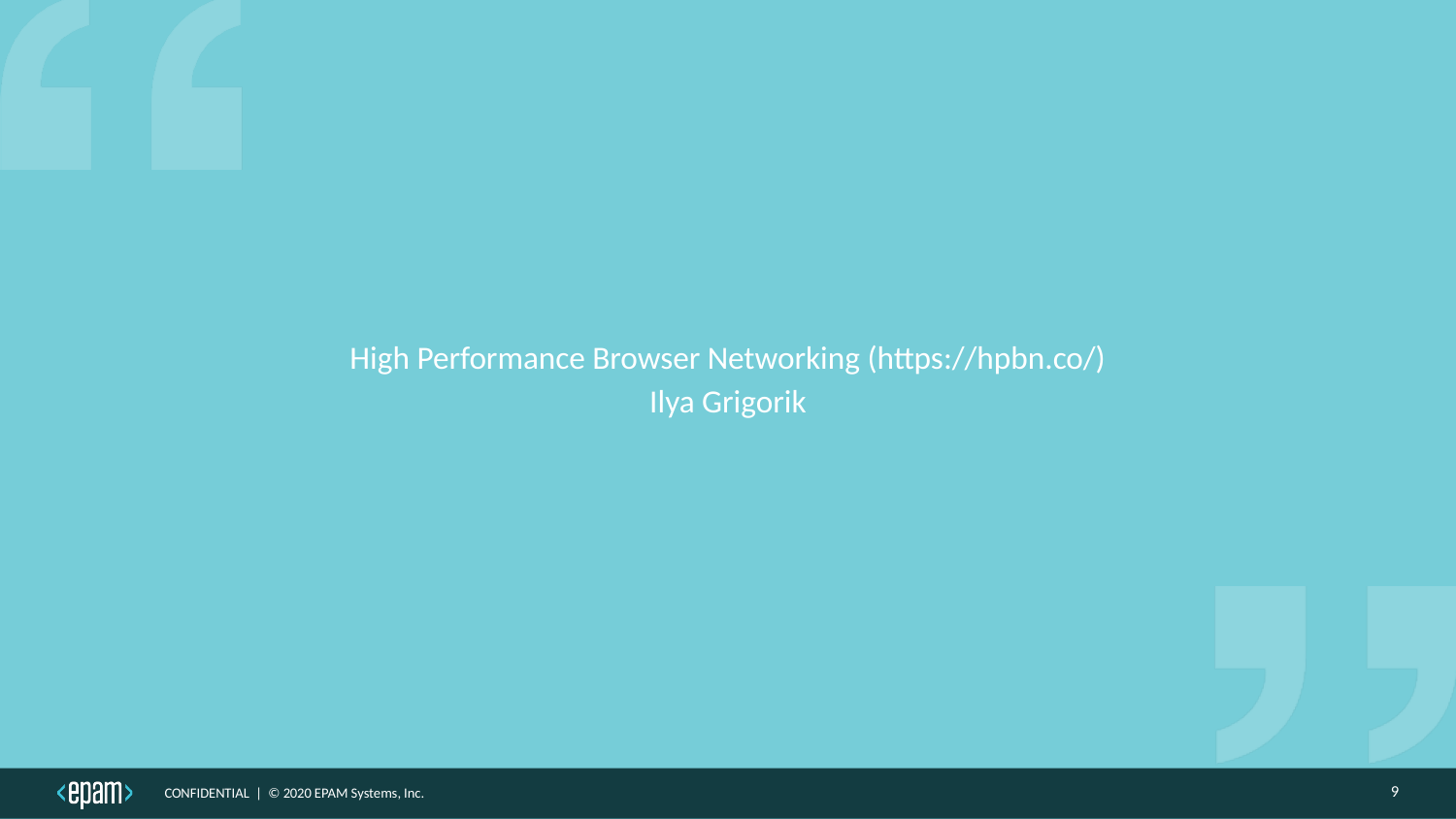

High Performance Browser Networking (https://hpbn.co/)
Ilya Grigorik
9